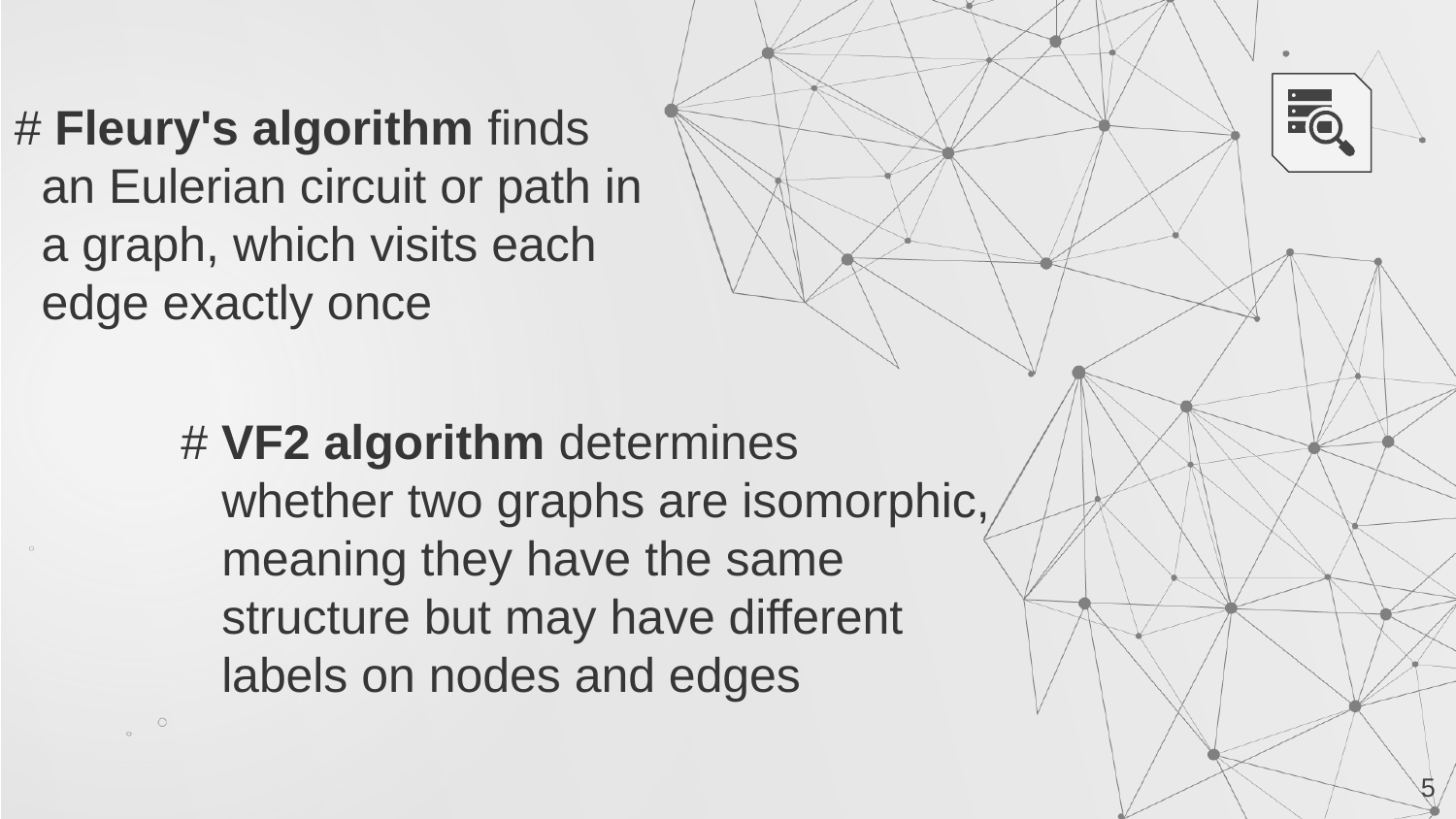

# Fleury's algorithm finds
  an Eulerian circuit or path in
  a graph, which visits each
  edge exactly once

# VF2 algorithm determines
   whether two graphs are isomorphic,
   meaning they have the same
   structure but may have different
   labels on nodes and edges

5